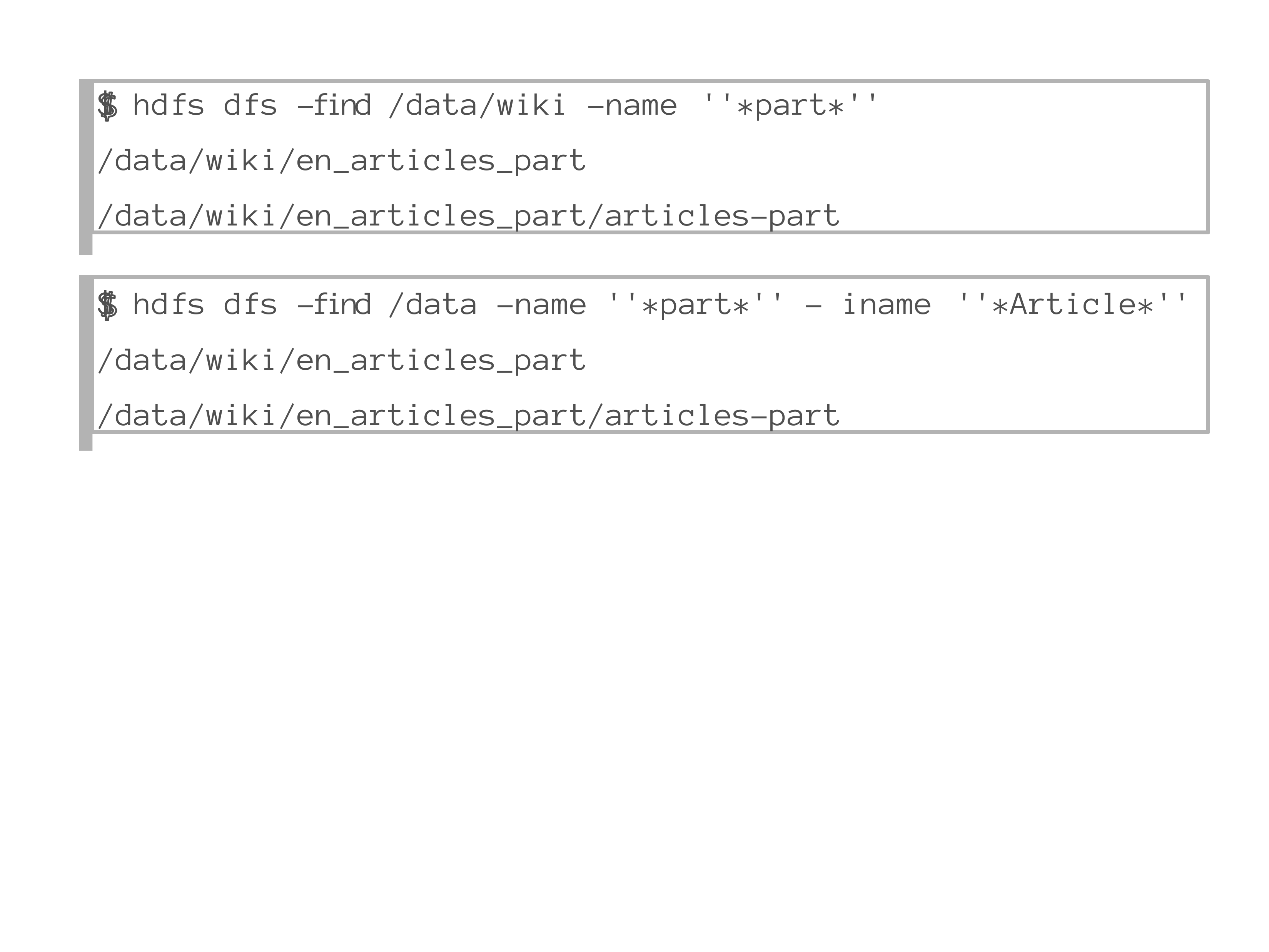

$ hdfs dfs -find /data/wiki -name ''*part*''
/data/wiki/en_articles_part
/data/wiki/en_articles_part/articles-part

$ hdfs dfs -find /data -name ''*part*'' - iname ''*Article*''
/data/wiki/en_articles_part
/data/wiki/en_articles_part/articles-part